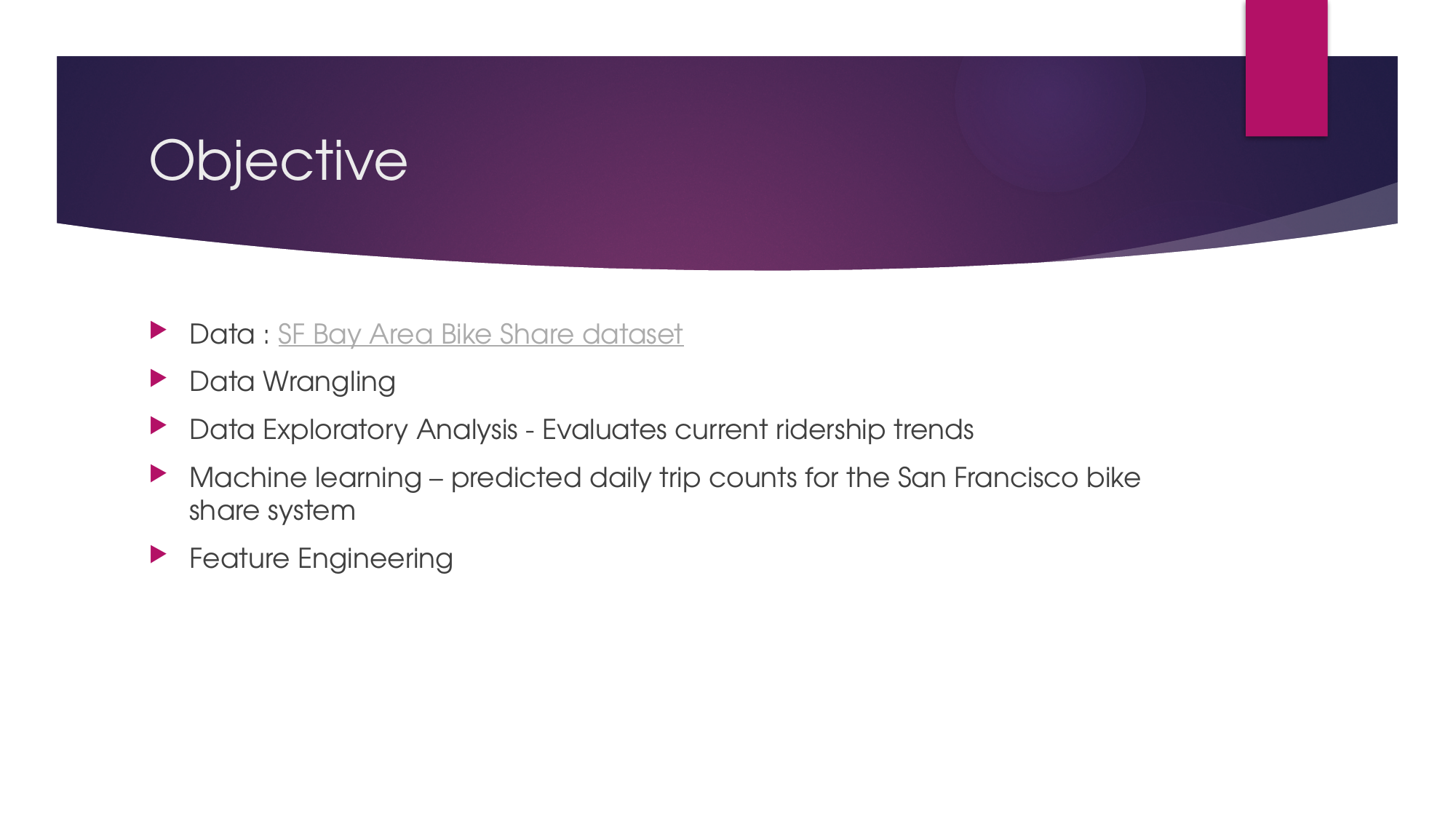

# Objective
Data : SF Bay Area Bike Share dataset
Data Wrangling
Data Exploratory Analysis - Evaluates current ridership trends
Machine learning – predicted daily trip counts for the San Francisco bike share system
Feature Engineering